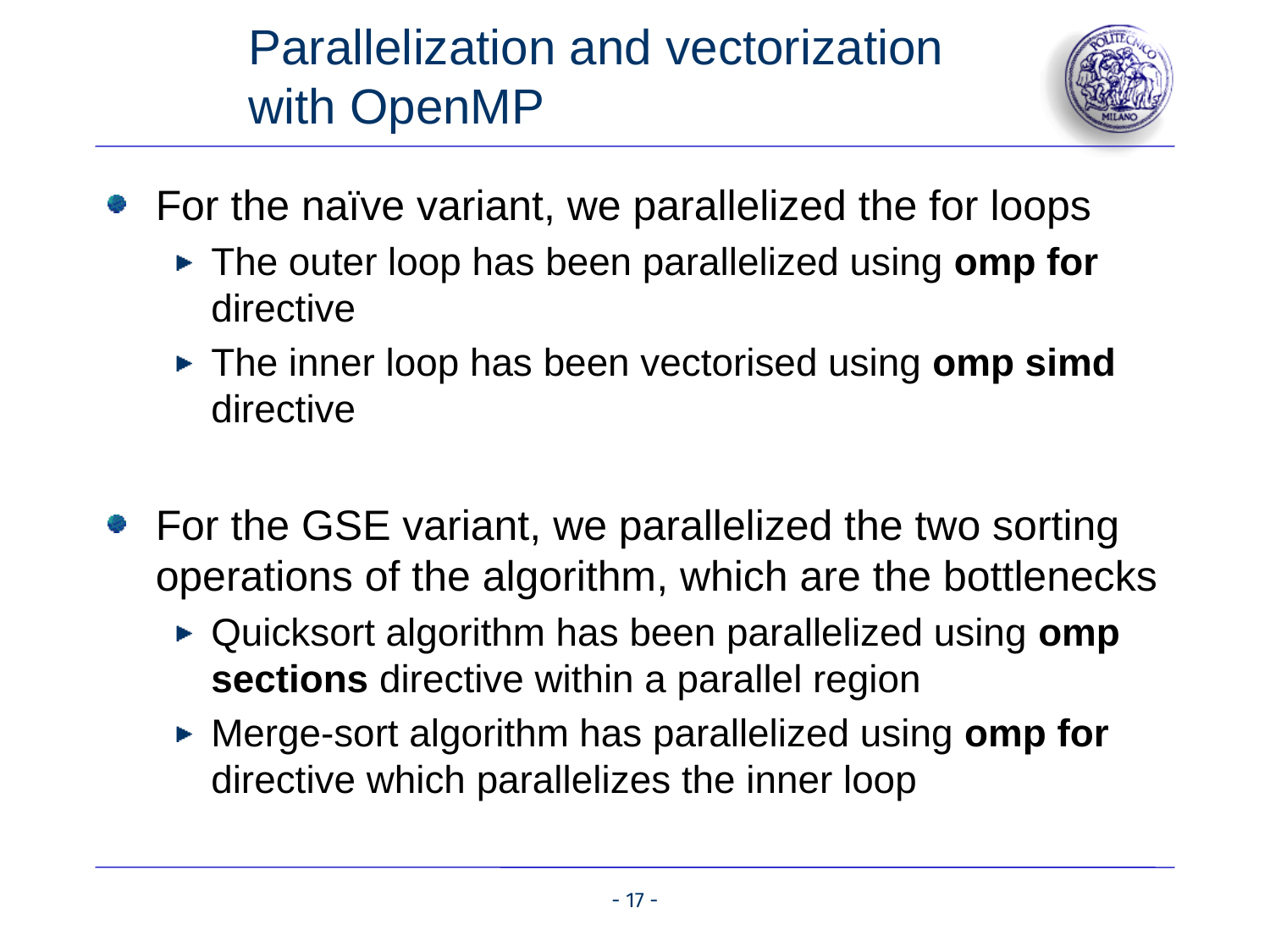

# Parallelization and vectorization with OpenMP
For the naïve variant, we parallelized the for loops
The outer loop has been parallelized using omp for directive
The inner loop has been vectorised using omp simd directive

For the GSE variant, we parallelized the two sorting operations of the algorithm, which are the bottlenecks
Quicksort algorithm has been parallelized using omp sections directive within a parallel region
Merge-sort algorithm has parallelized using omp for directive which parallelizes the inner loop
- 17 -